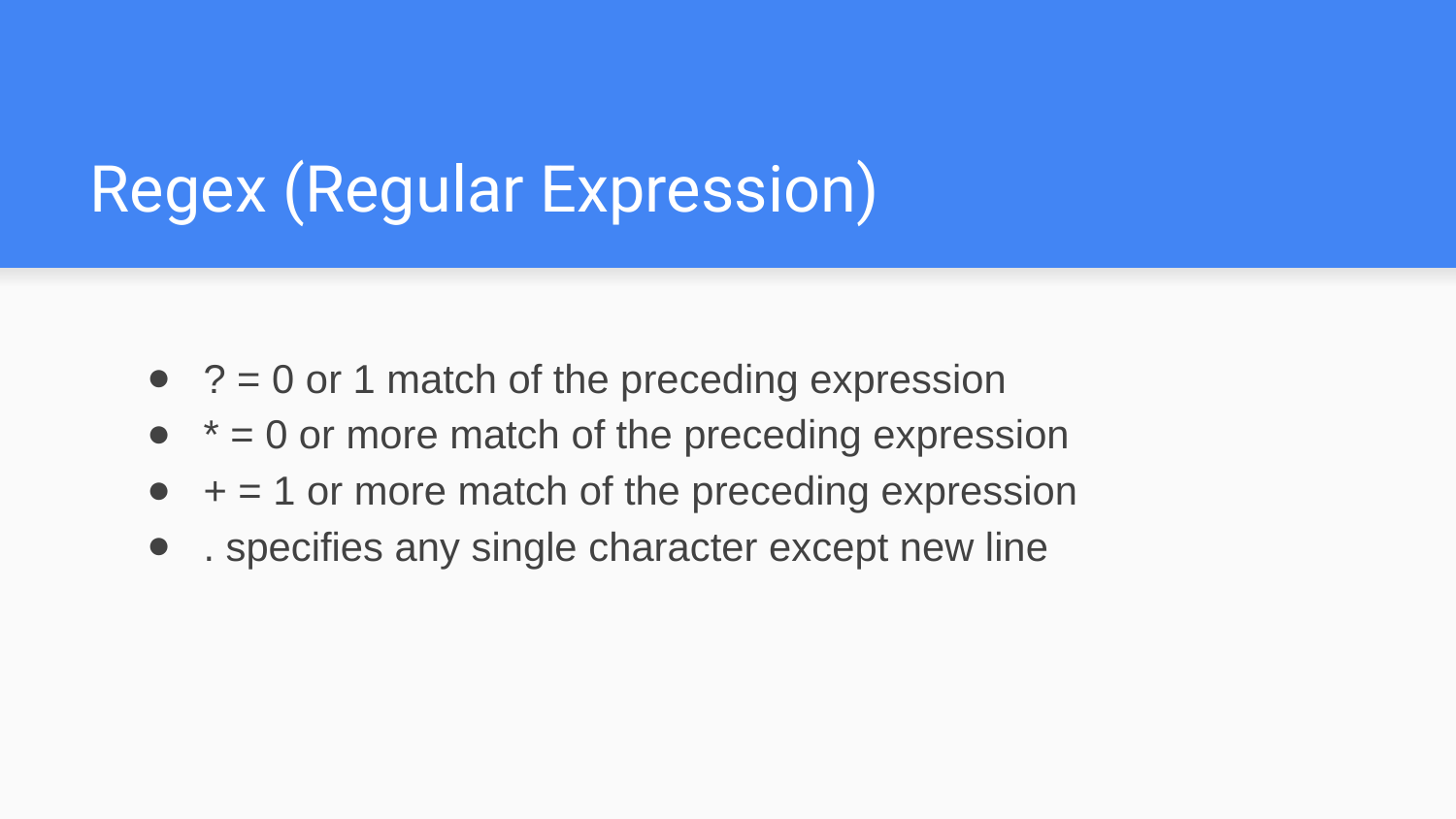

# Regex (Regular Expression)
? = 0 or 1 match of the preceding expression
* = 0 or more match of the preceding expression
+ = 1 or more match of the preceding expression
. specifies any single character except new line